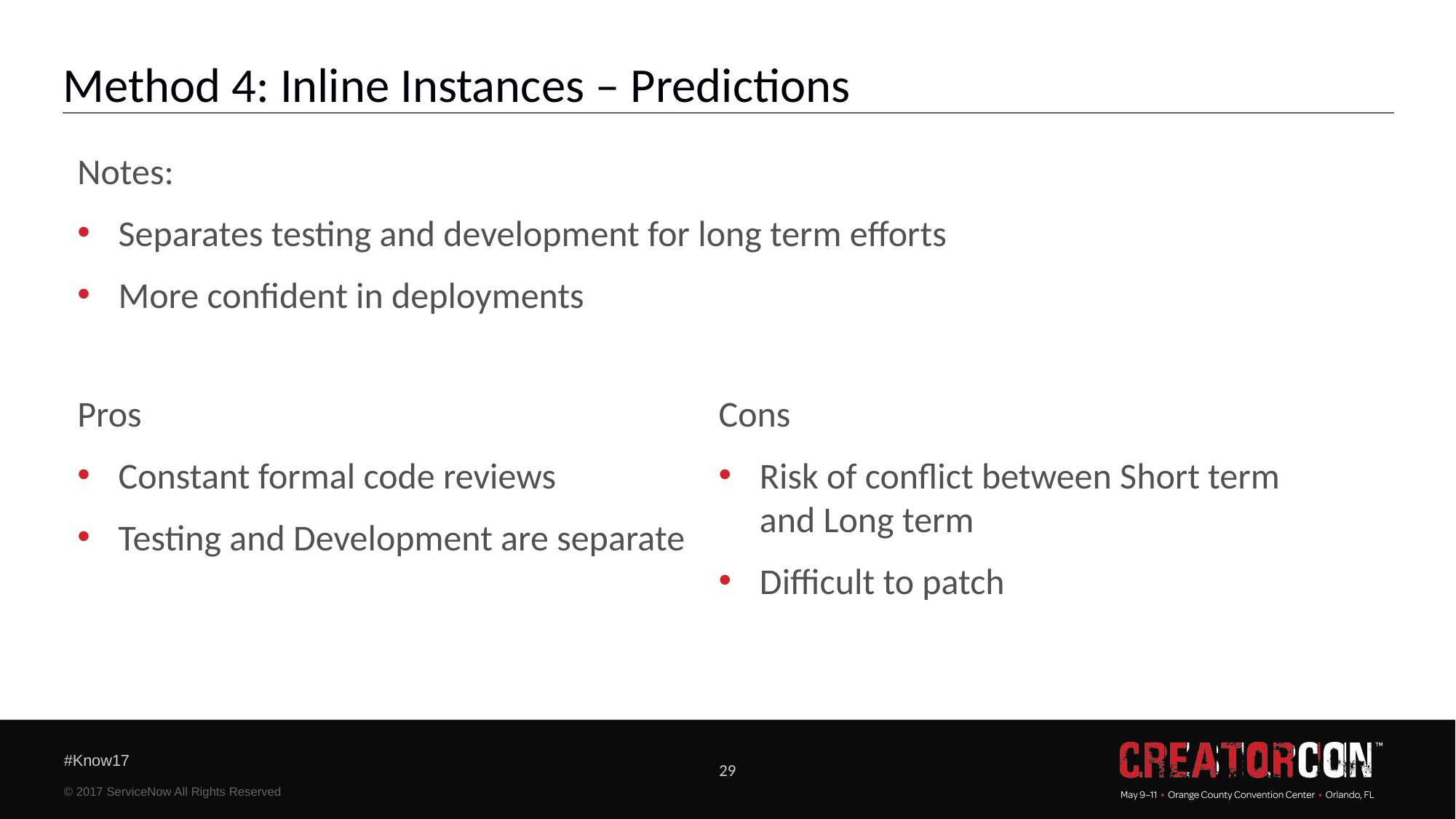

# Method 4: Inline Instances – Predictions
Notes:
Separates testing and development for long term efforts
More confident in deployments
Pros
Constant formal code reviews
Testing and Development are separate
Cons
Risk of conflict between Short term and Long term
Difficult to patch